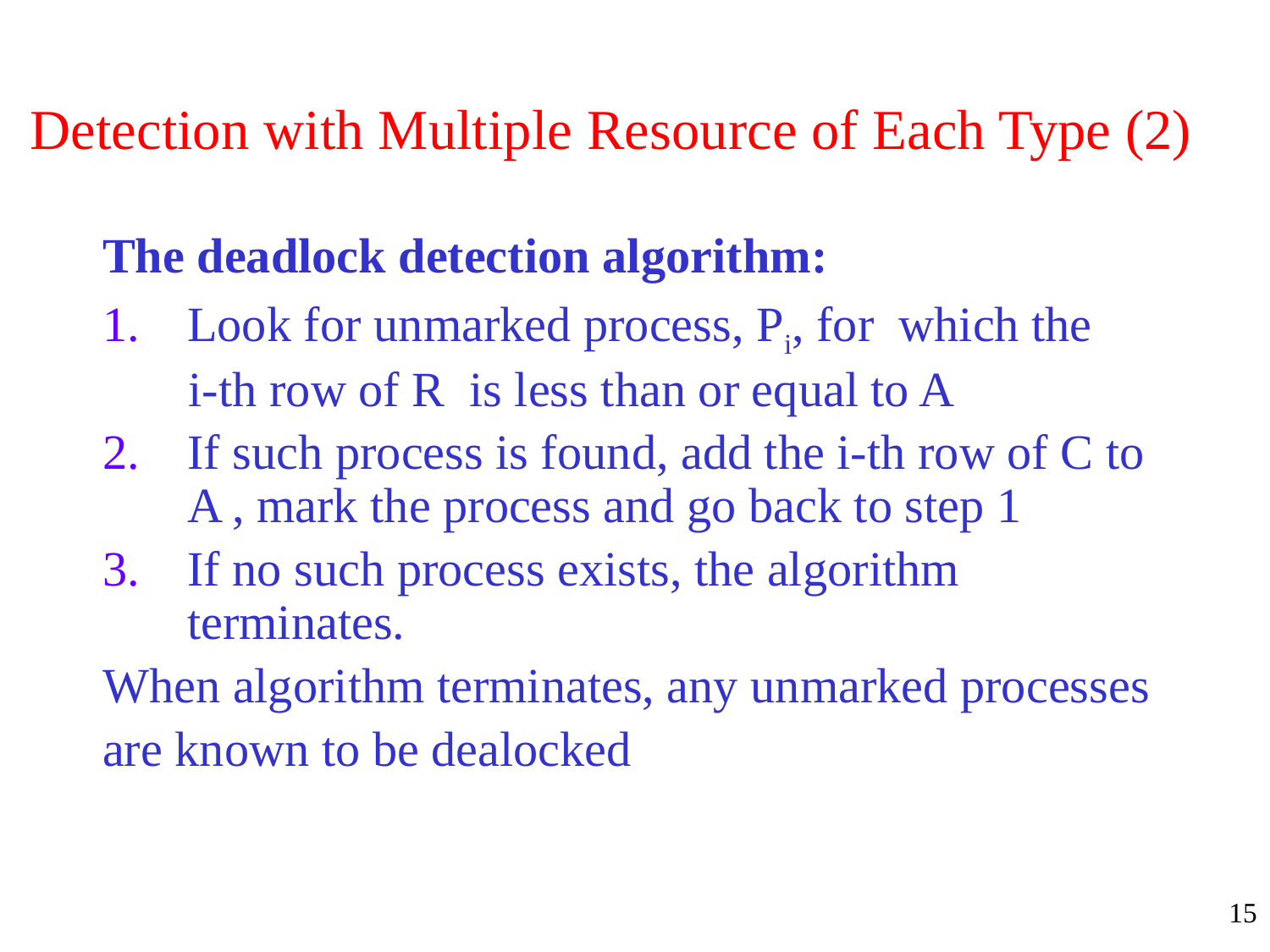

# Detection with Multiple Resource of Each Type (2)
The deadlock detection algorithm:
Look for unmarked process, Pi, for  which the
       i-th row of R  is less than or equal to A
If such process is found, add the i-th row of C to A , mark the process and go back to step 1
If no such process exists, the algorithm terminates.
When algorithm terminates, any unmarked processes
are known to be dealocked
15